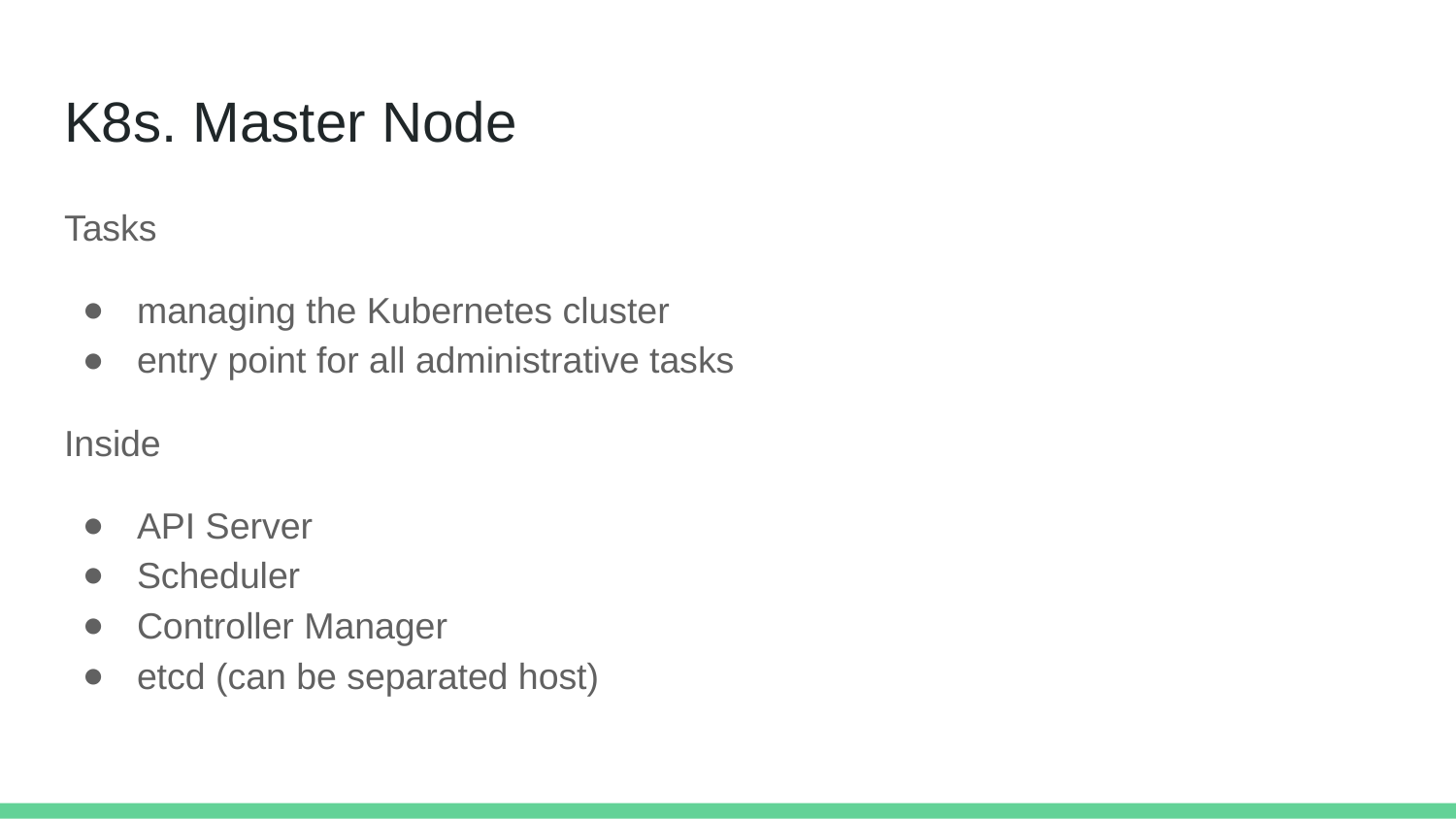

# K8s. Master Node
Tasks
managing the Kubernetes cluster
entry point for all administrative tasks
Inside
API Server
Scheduler
Controller Manager
etcd (can be separated host)